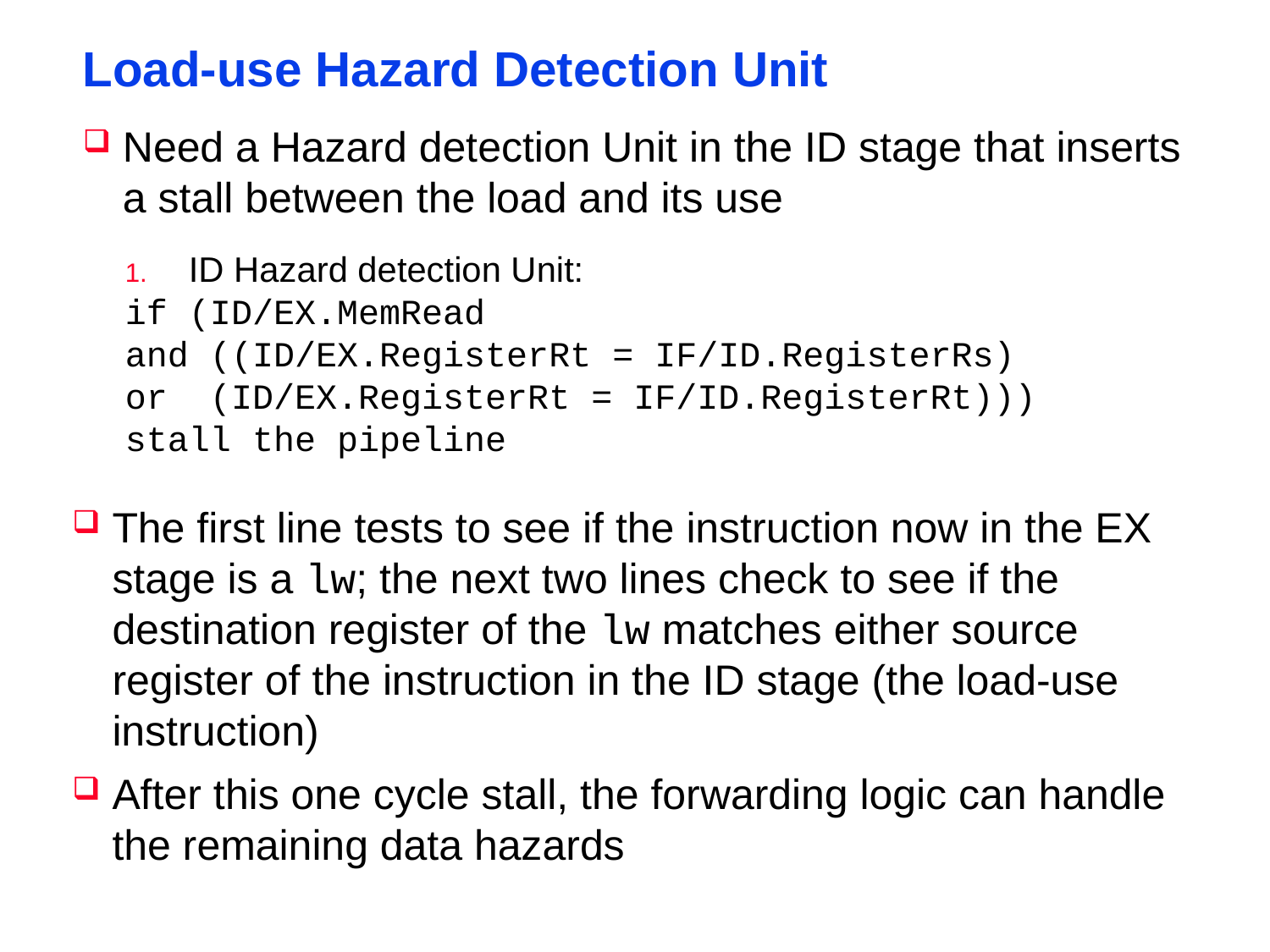

# Load-use Hazard Detection Unit
Need a Hazard detection Unit in the ID stage that inserts a stall between the load and its use
ID Hazard detection Unit:
if (ID/EX.MemRead
and ((ID/EX.RegisterRt = IF/ID.RegisterRs)
or  (ID/EX.RegisterRt = IF/ID.RegisterRt)))
stall the pipeline
The first line tests to see if the instruction now in the EX stage is a lw; the next two lines check to see if the destination register of the lw matches either source register of the instruction in the ID stage (the load-use instruction)
After this one cycle stall, the forwarding logic can handle the remaining data hazards